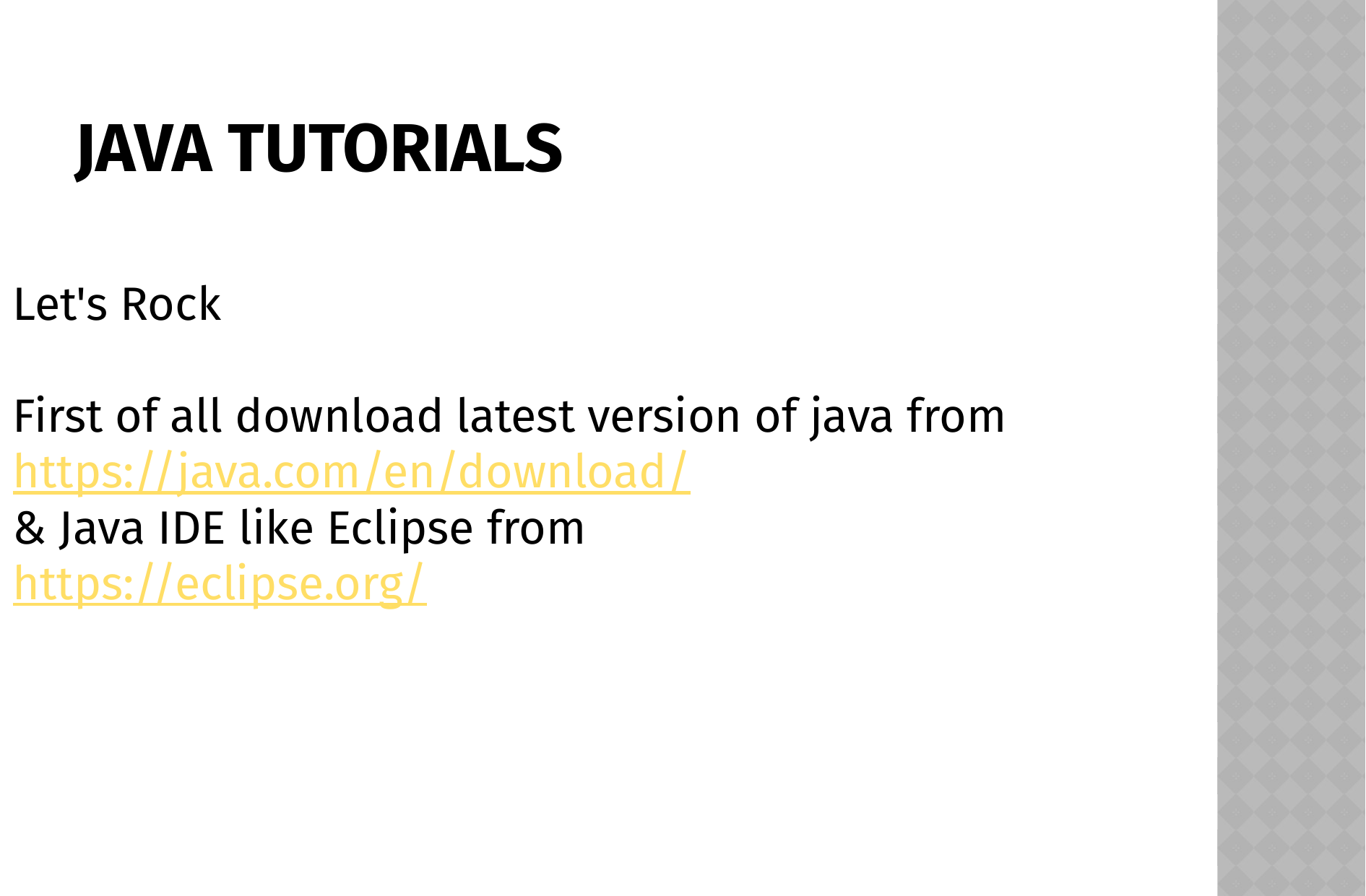

# Java Tutorials
Let's Rock

First of all download latest version of java from
https://java.com/en/download/
& Java IDE like Eclipse from
https://eclipse.org/